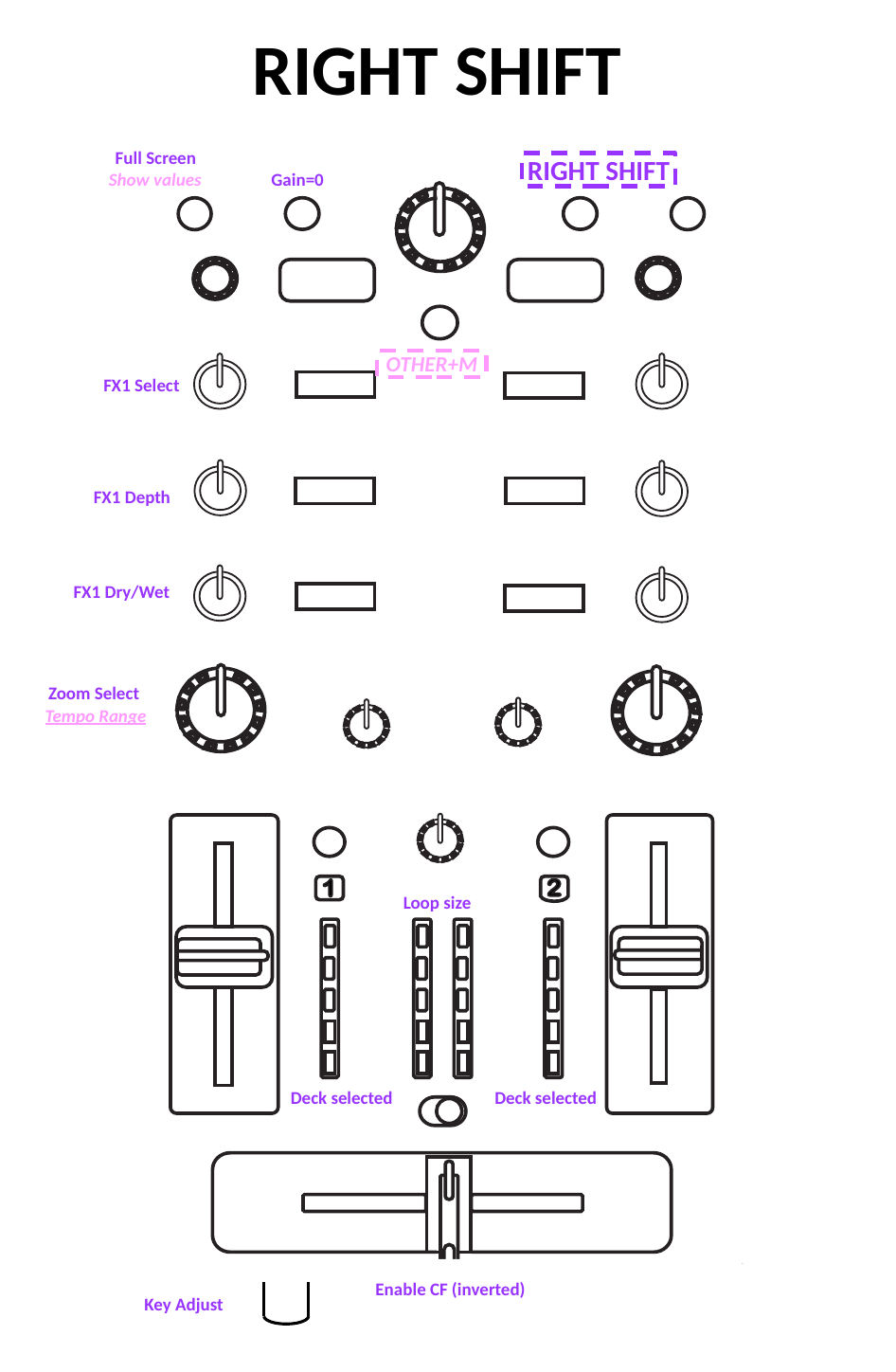

RIGHT SHIFT

Full Screen
RIGHT SHIFT
Show values
Gain=0
OTHER+M
Zoom Select
Tempo Range
Enable CF (inverted)

Key Adjust
FX1 Select
FX1 Depth
FX1 Dry/Wet
Loop size
Deck selected
Deck selected